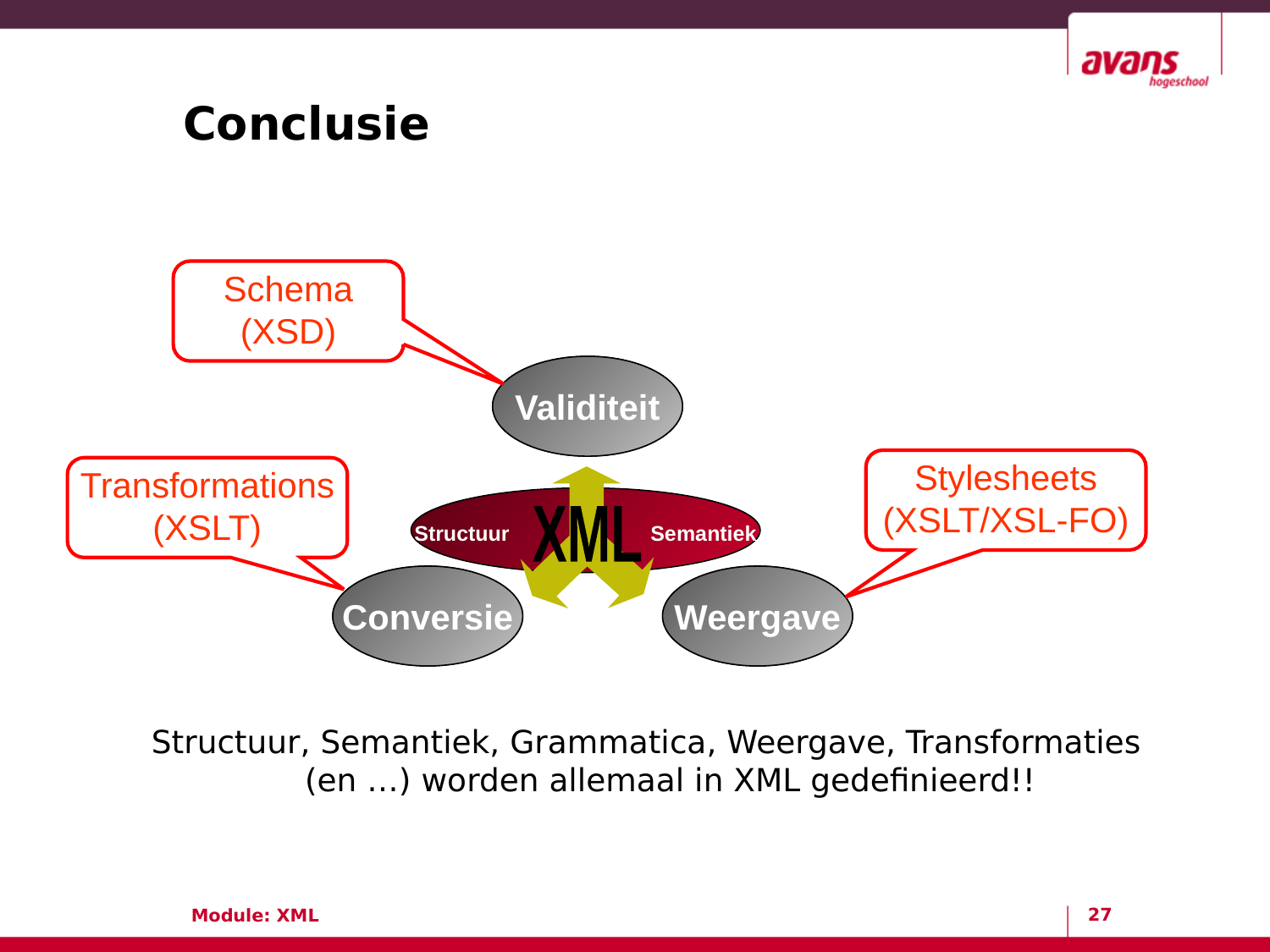

# Conclusie
Schema
(XSD)
Validiteit
Validiteit
Stylesheets
(XSLT/XSL-FO)
Transformations
(XSLT)

Structuur                  Semantiek
XML
Conversie
Conversie
Weergave
Weergave
Structuur, Semantiek, Grammatica, Weergave, Transformaties (en …) worden allemaal in XML gedefinieerd!!
27